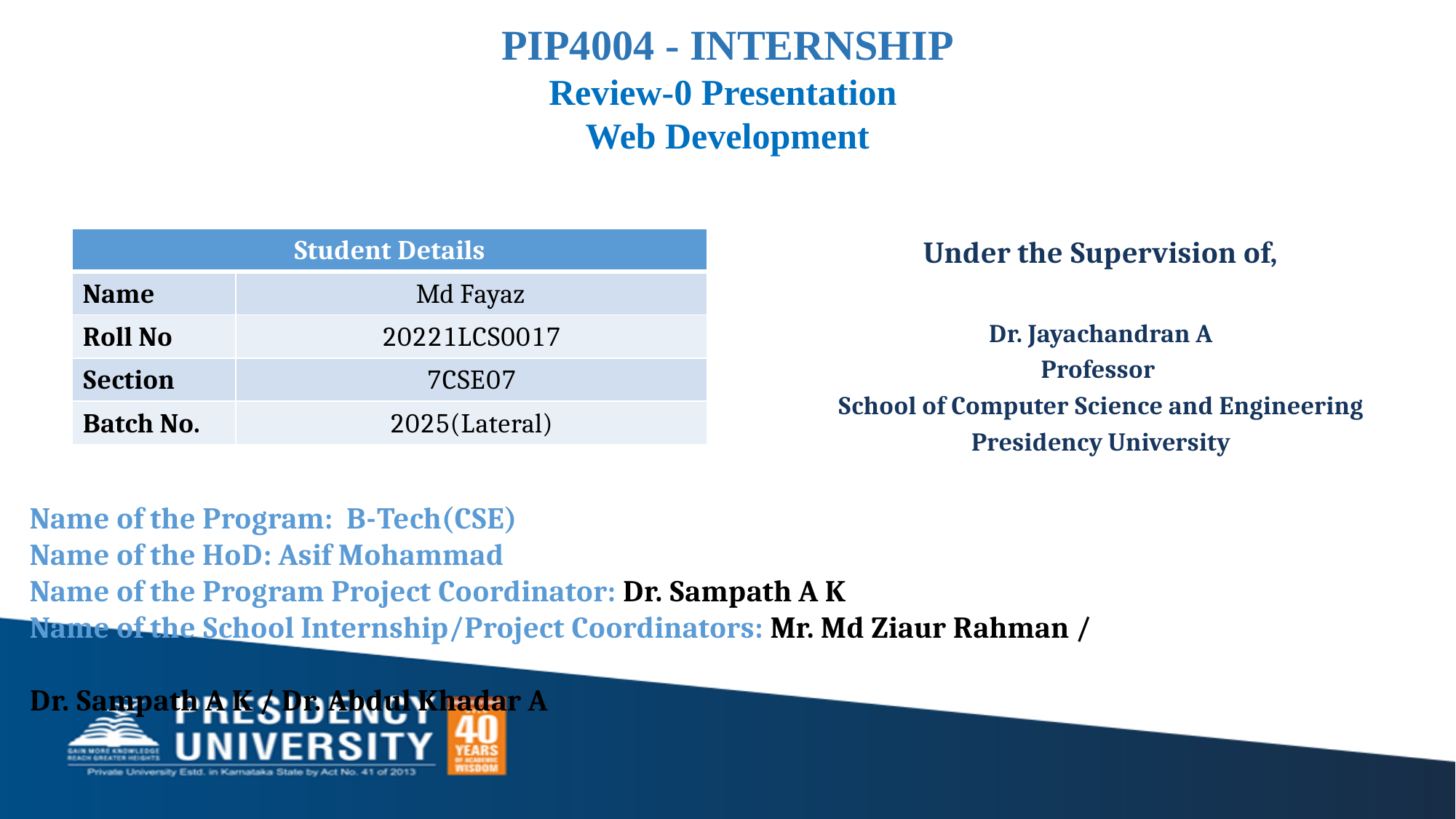

PIP4004 - INTERNSHIP
Review-0 Presentation
Web Development
Under the Supervision of,

Dr. Jayachandran A
Professor
School of Computer Science and Engineering
Presidency University

| Student Details |  |
| --- | --- |
| Name | Md Fayaz |
| Roll No | 20221LCS0017 |
| Section | 7CSE07 |
| Batch No. | 2025(Lateral) |
Name of the Program:  B-Tech(CSE)
Name of the HoD: Asif Mohammad
Name of the Program Project Coordinator: Dr. Sampath A K
Name of the School Internship/Project Coordinators: Mr. Md Ziaur Rahman /
 													    Dr. Sampath A K / Dr. Abdul Khadar A